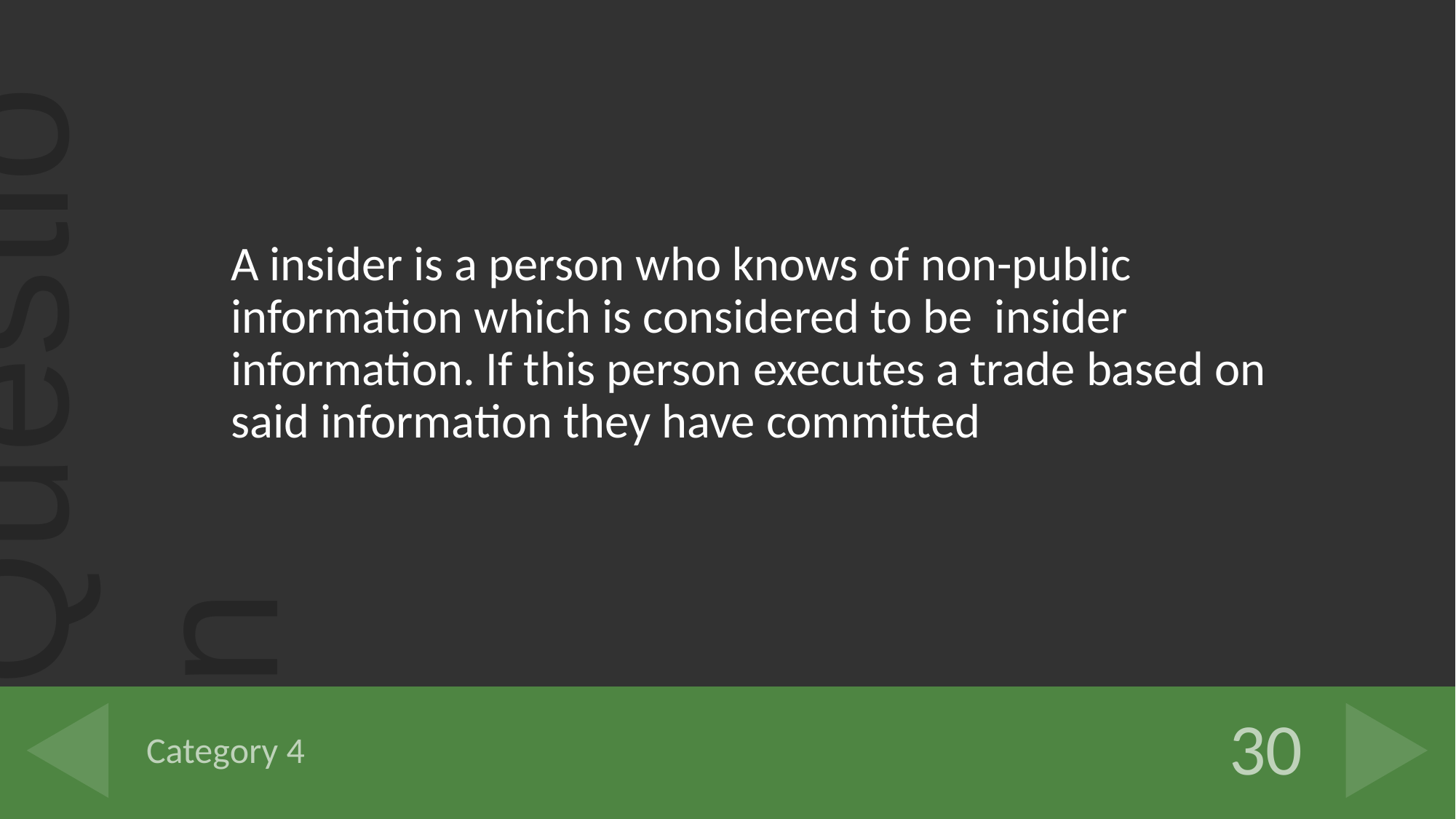

A insider is a person who knows of non-public information which is considered to be  insider information. If this person executes a trade based on said information they have committed
# Category 4
30